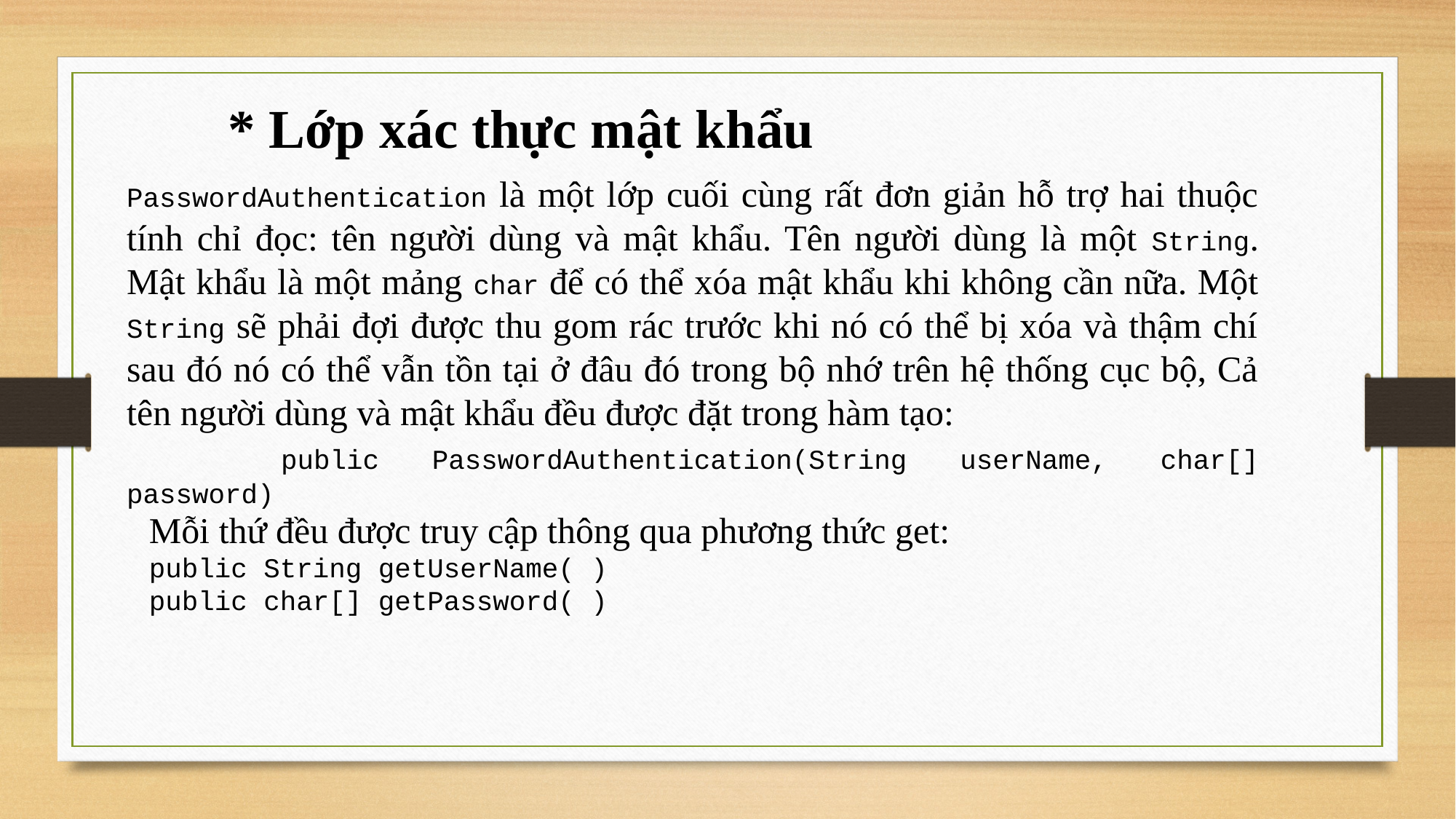

* Lớp xác thực mật khẩu
PasswordAuthentication là một lớp cuối cùng rất đơn giản hỗ trợ hai thuộc tính chỉ đọc: tên người dùng và mật khẩu. Tên người dùng là một String. Mật khẩu là một mảng char để có thể xóa mật khẩu khi không cần nữa. Một String sẽ phải đợi được thu gom rác trước khi nó có thể bị xóa và thậm chí sau đó nó có thể vẫn tồn tại ở đâu đó trong bộ nhớ trên hệ thống cục bộ, Cả tên người dùng và mật khẩu đều được đặt trong hàm tạo:
	 public PasswordAuthentication(String userName, char[] password)
Mỗi thứ đều được truy cập thông qua phương thức get:
public String getUserName( )
public char[] getPassword( )